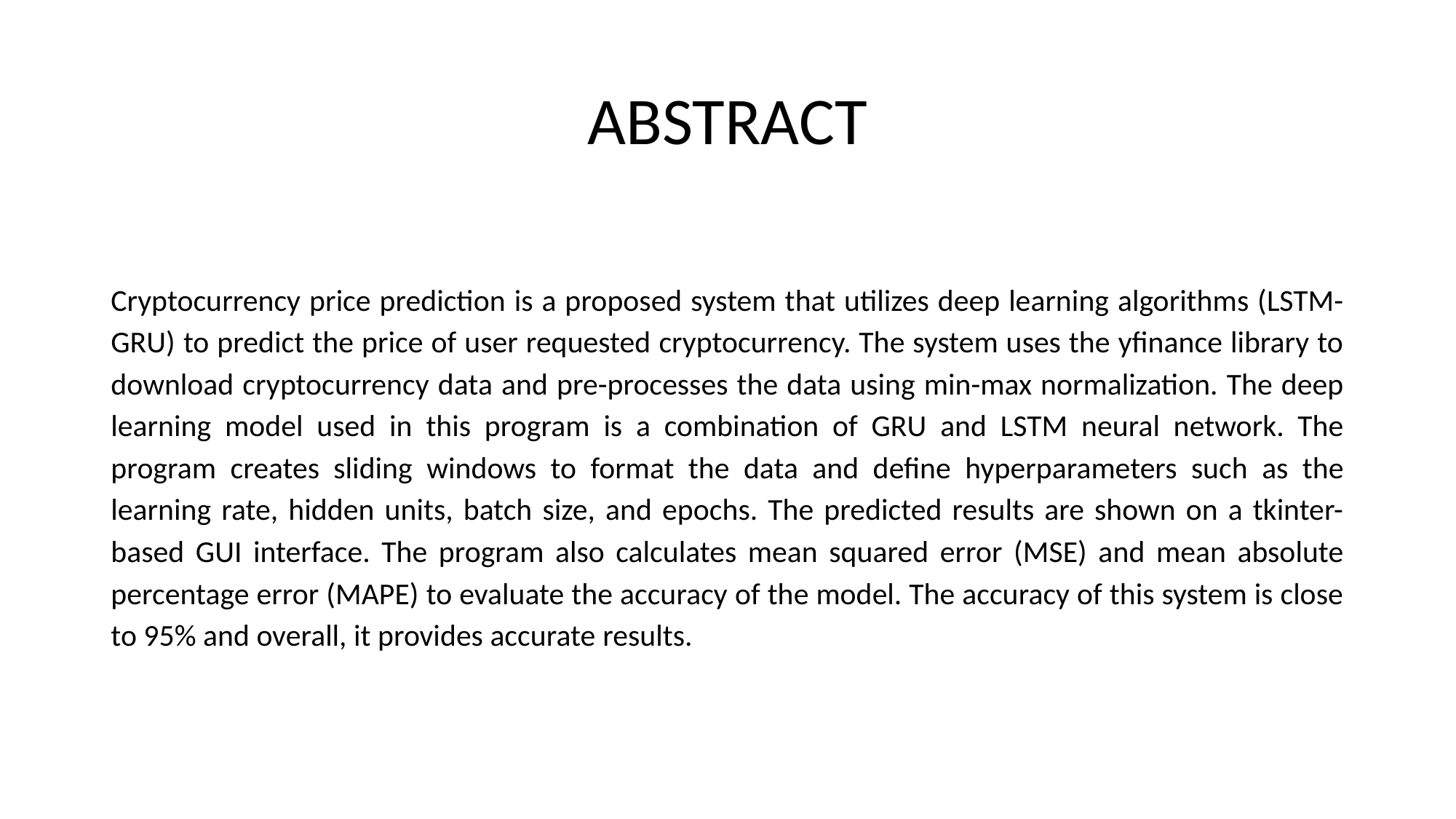

# ABSTRACT

Cryptocurrency price prediction is a proposed system that utilizes deep learning algorithms (LSTM-GRU) to predict the price of user requested cryptocurrency. The system uses the yfinance library to download cryptocurrency data and pre-processes the data using min-max normalization. The deep learning model used in this program is a combination of GRU and LSTM neural network. The program creates sliding windows to format the data and define hyperparameters such as the learning rate, hidden units, batch size, and epochs. The predicted results are shown on a tkinter-based GUI interface. The program also calculates mean squared error (MSE) and mean absolute percentage error (MAPE) to evaluate the accuracy of the model. The accuracy of this system is close to 95% and overall, it provides accurate results.